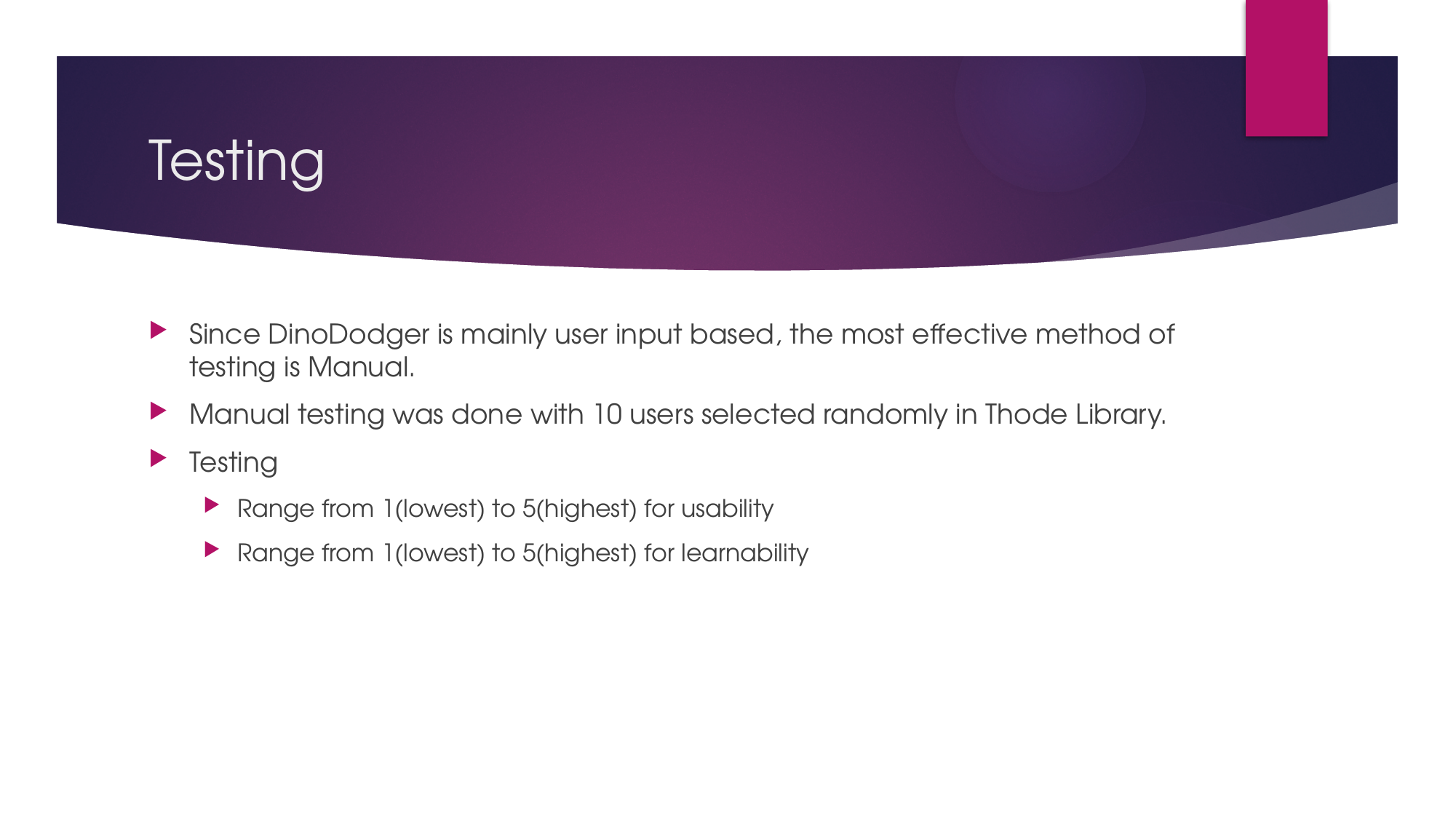

# Testing
Since DinoDodger is mainly user input based, the most effective method of testing is Manual.
Manual testing was done with 10 users selected randomly in Thode Library.
Testing
Range from 1(lowest) to 5(highest) for usability
Range from 1(lowest) to 5(highest) for learnability